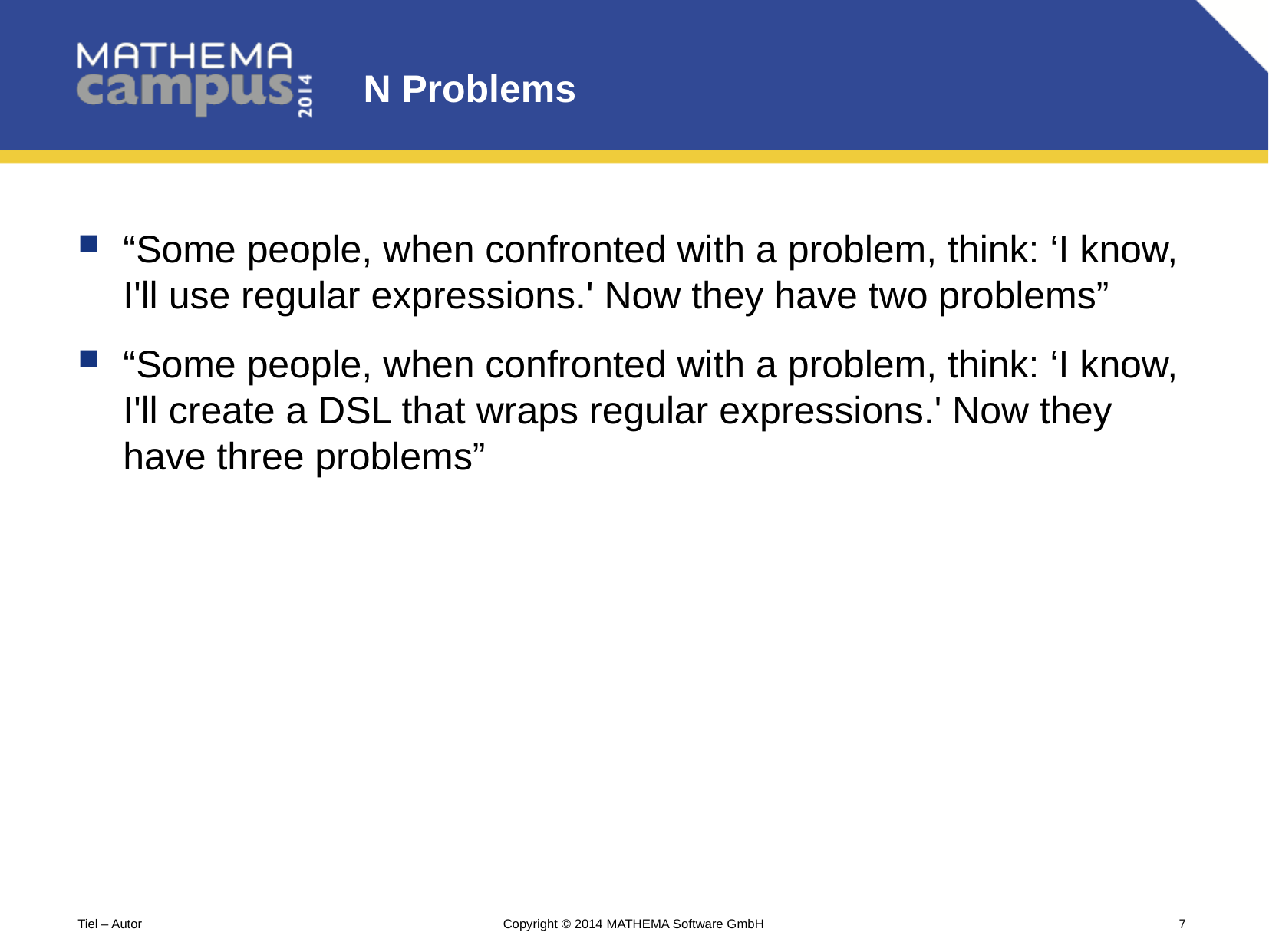

# N Problems
“Some people, when confronted with a problem, think: ‘I know, I'll use regular expressions.' Now they have two problems”
“Some people, when confronted with a problem, think: ‘I know, I'll create a DSL that wraps regular expressions.' Now they have three problems”